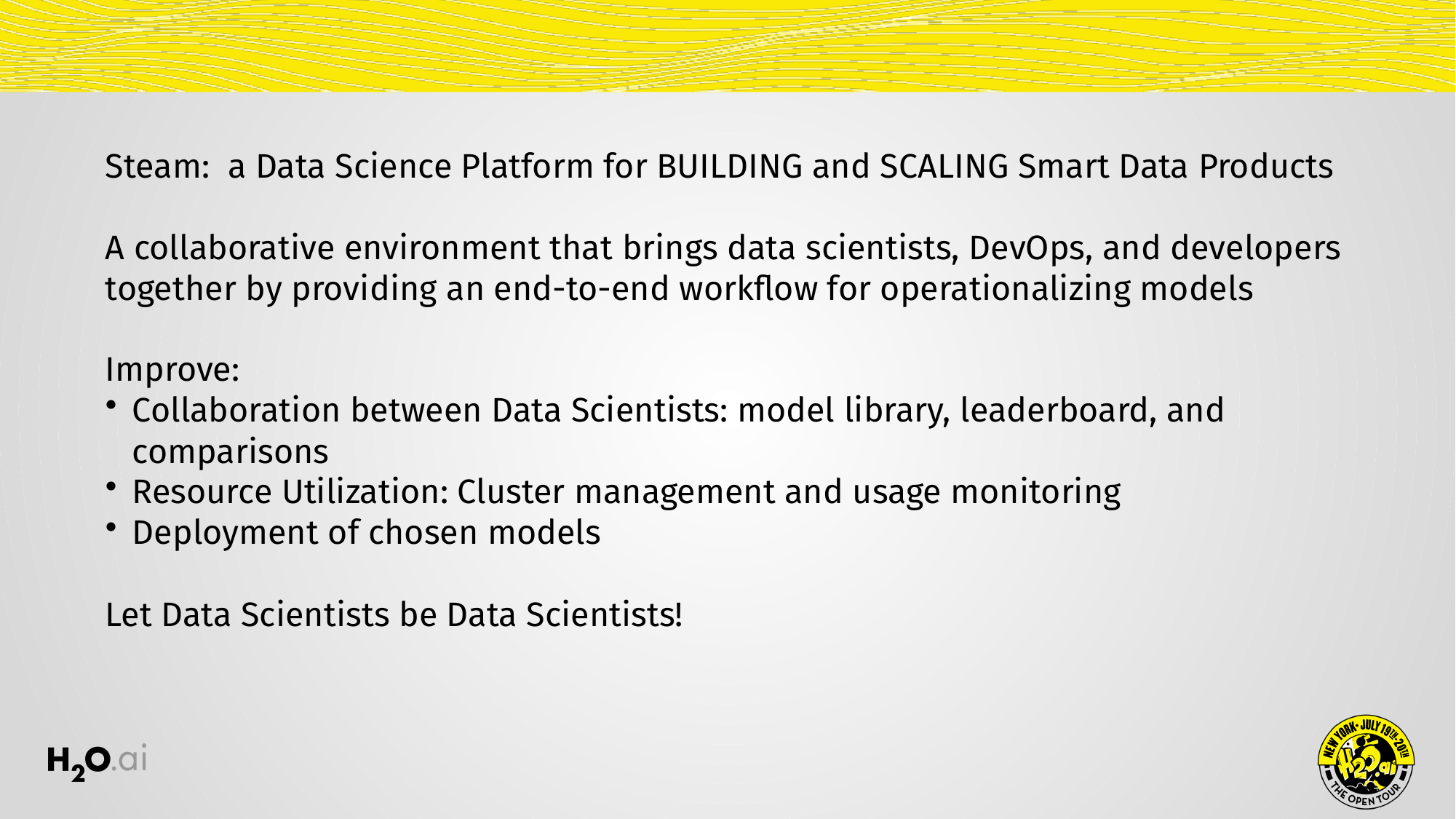

Steam:  a Data Science Platform for BUILDING and SCALING Smart Data Products

A collaborative environment that brings data scientists, DevOps, and developers together by providing an end-to-end workflow for operationalizing models

Improve:
Collaboration between Data Scientists: model library, leaderboard, and comparisons
Resource Utilization: Cluster management and usage monitoring
Deployment of chosen models

Let Data Scientists be Data Scientists!